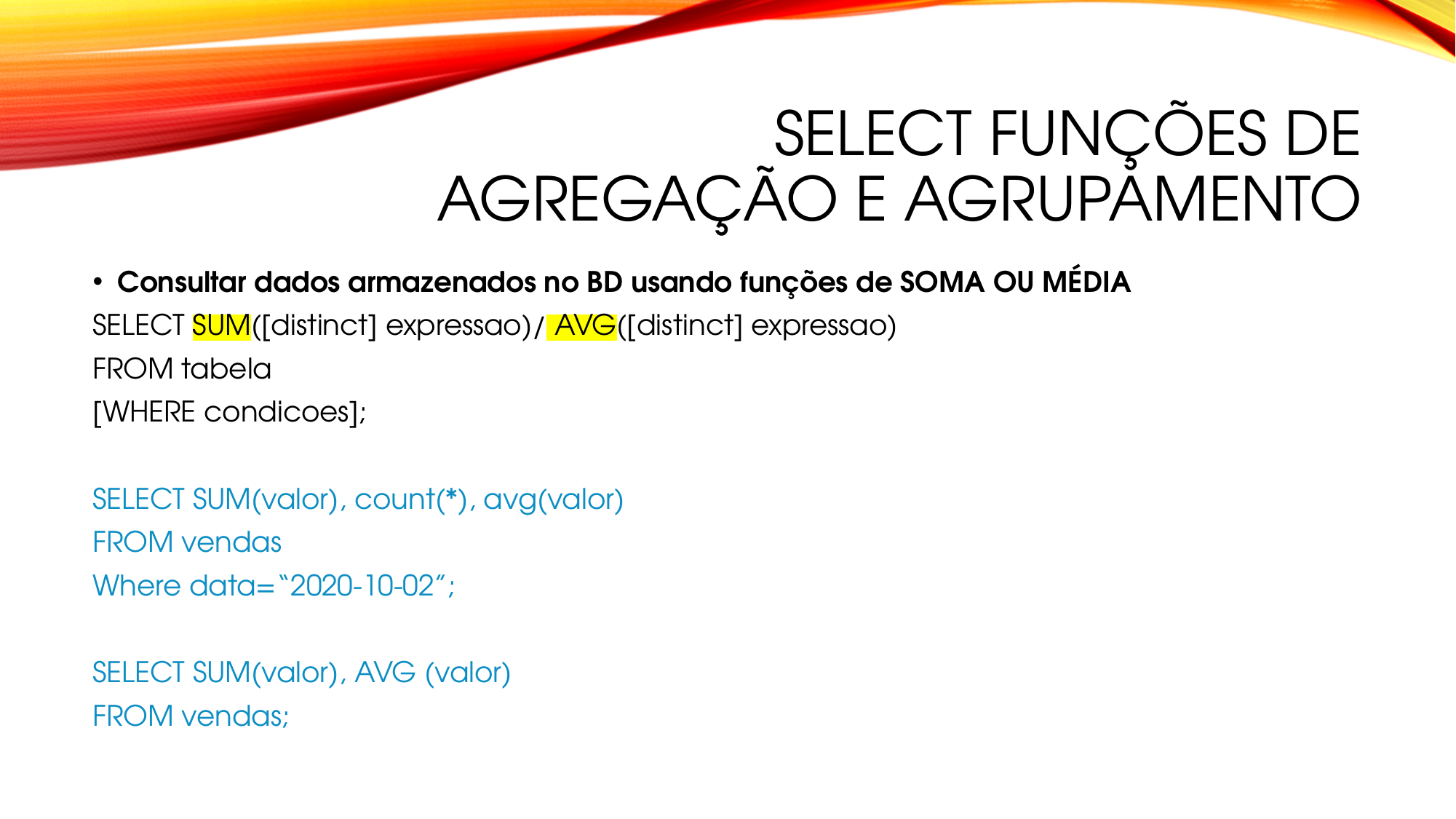

# Select funções de agregação e agrupamento
Consultar dados armazenados no BD usando funções de SOMA OU MÉDIA
SELECT SUM([distinct] expressao)/ AVG([distinct] expressao)
FROM tabela
[WHERE condicoes];

SELECT SUM(valor), count(*), avg(valor)
FROM vendas
Where data=“2020-10-02”;

SELECT SUM(valor), AVG (valor)
FROM vendas;